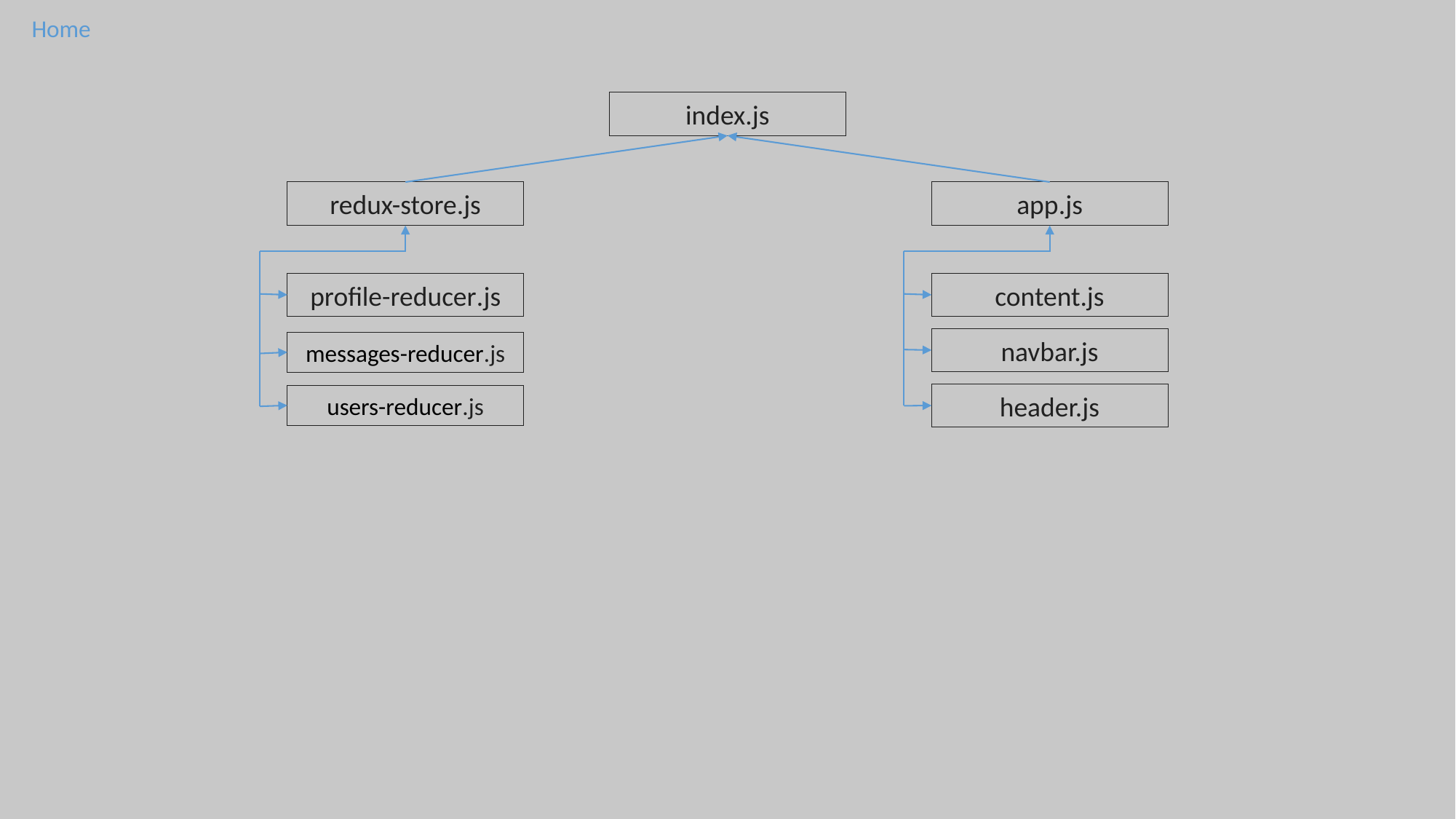

Home
index.js
redux-store.js
app.js
profile-reducer.js
content.js
navbar.js
messages-reducer.js
header.js
users-reducer.js